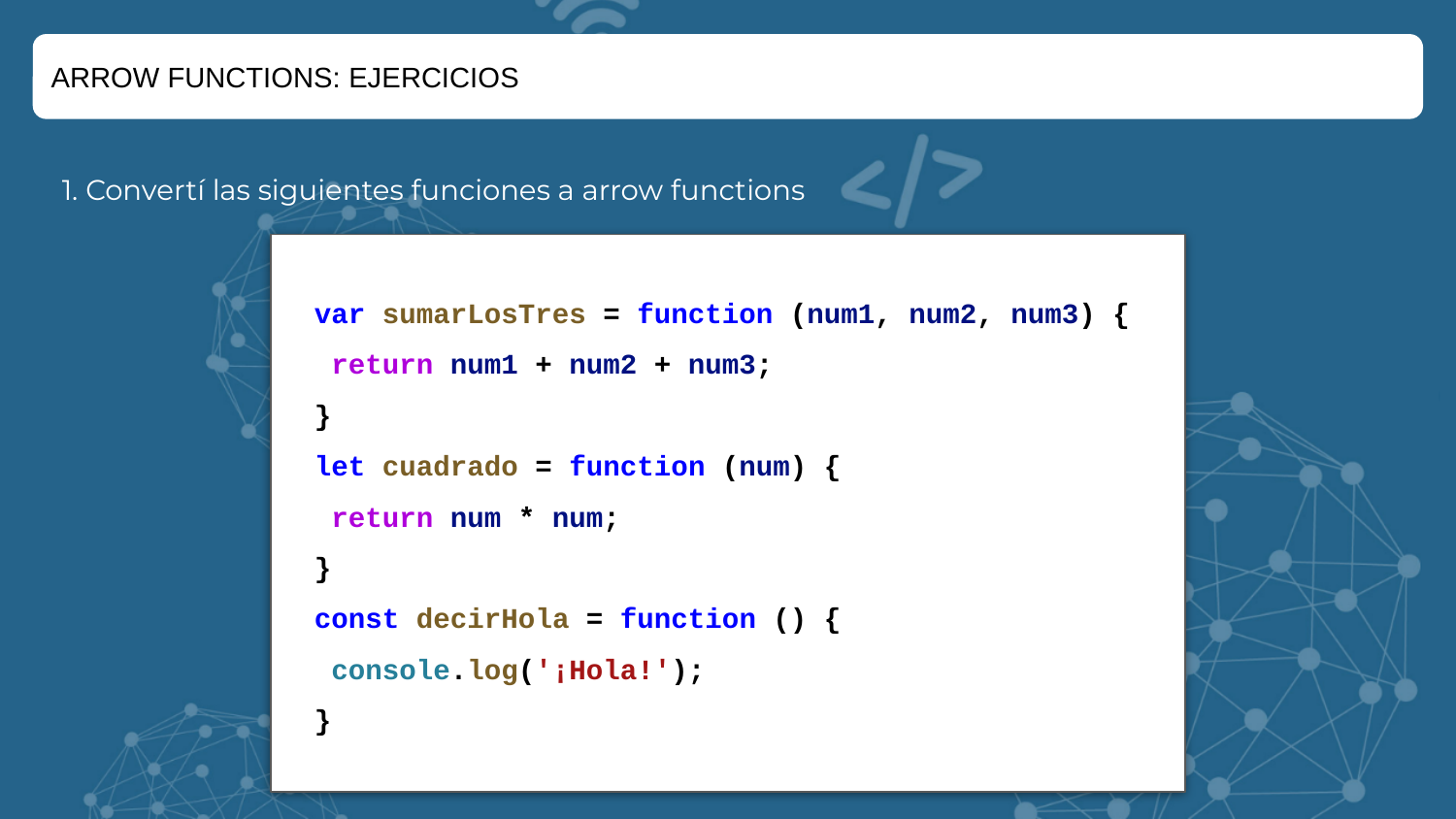

ARROW FUNCTIONS: EJERCICIOS
1. Convertí las siguientes funciones a arrow functions
var sumarLosTres = function (num1, num2, num3) {
 return num1 + num2 + num3;
}
let cuadrado = function (num) {
 return num * num;
}
const decirHola = function () {
 console.log('¡Hola!');
}